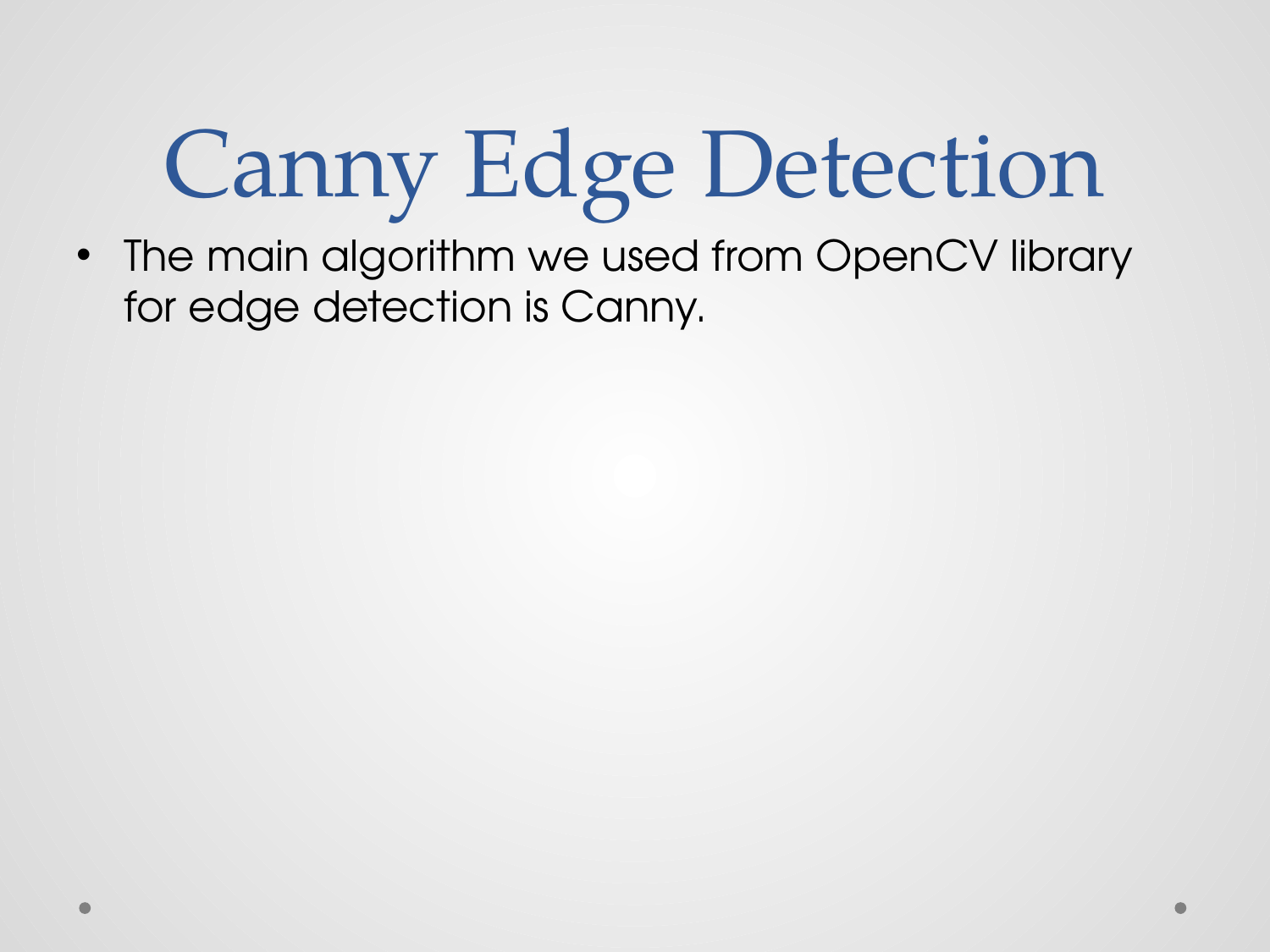

# Canny Edge Detection
The main algorithm we used from OpenCV library for edge detection is Canny.